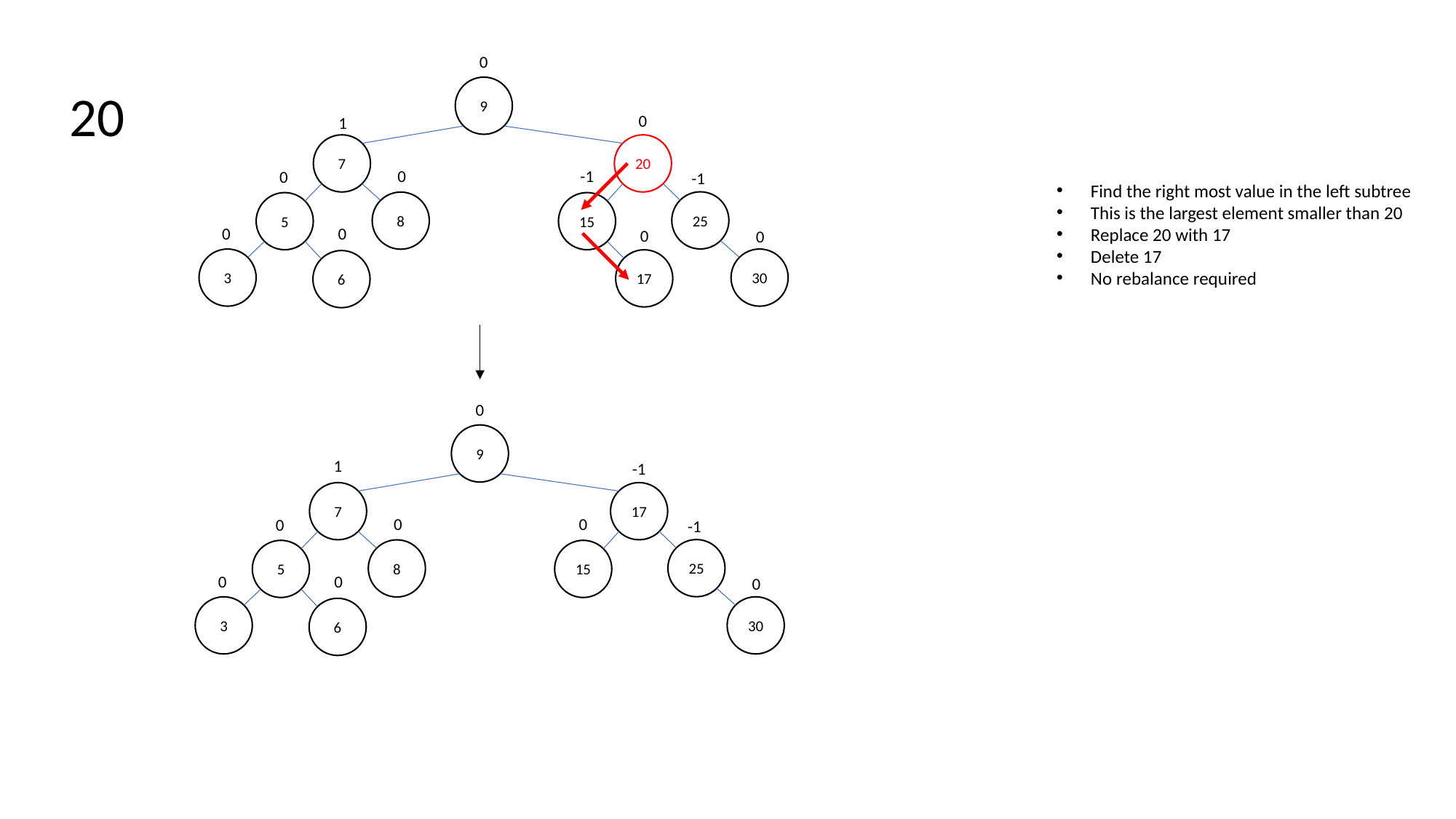

0
9
0
7
20
0
-1
0
-1
25
8
5
15
0
0
0
0
3
30
17
6
20
Find the right most value in the left subtree
This is the largest element smaller than 20
Replace 20 with 17
Delete 17
No rebalance required
0
9
-1
7
17
0
0
0
-1
25
8
5
15
0
0
0
3
30
6
1
1